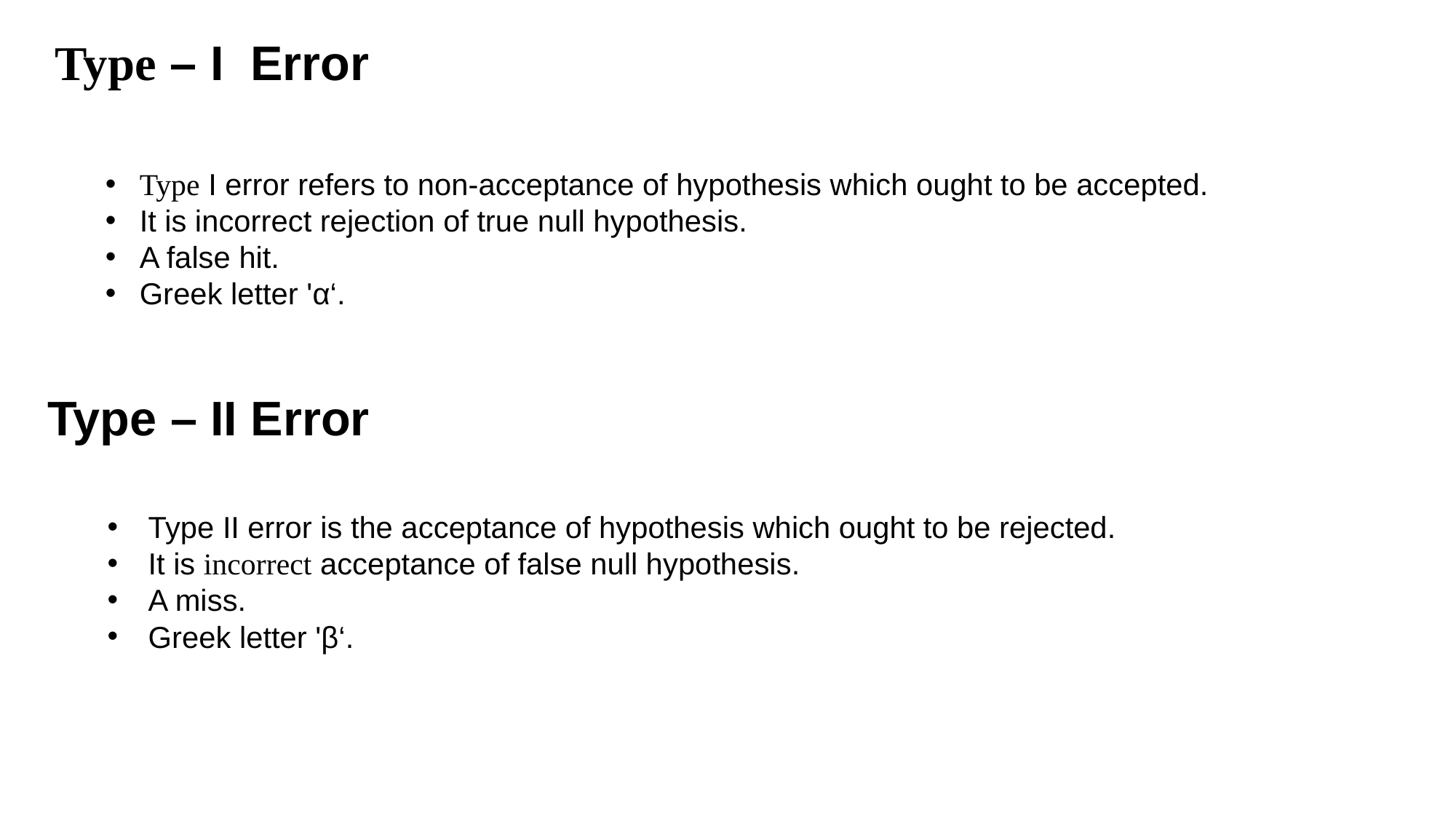

Type – I  Error
Type I error refers to non-acceptance of hypothesis which ought to be accepted.
It is incorrect rejection of true null hypothesis.
A false hit.
Greek letter 'α‘.
Type – II Error

Type II error is the acceptance of hypothesis which ought to be rejected.
It is incorrect acceptance of false null hypothesis.
A miss.
Greek letter 'β‘.